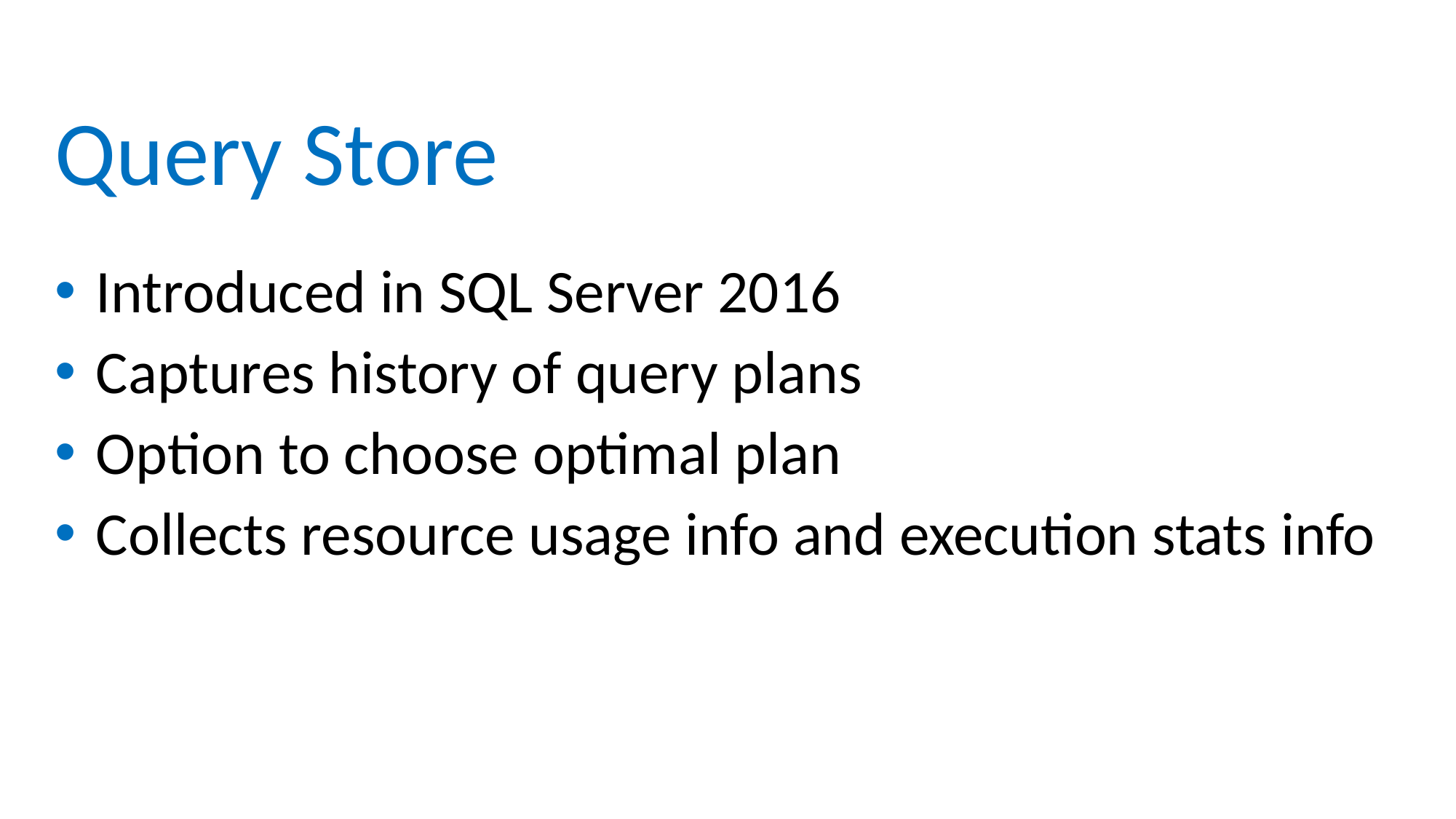

# Query Store
 Introduced in SQL Server 2016
 Captures history of query plans
 Option to choose optimal plan
 Collects resource usage info and execution stats info